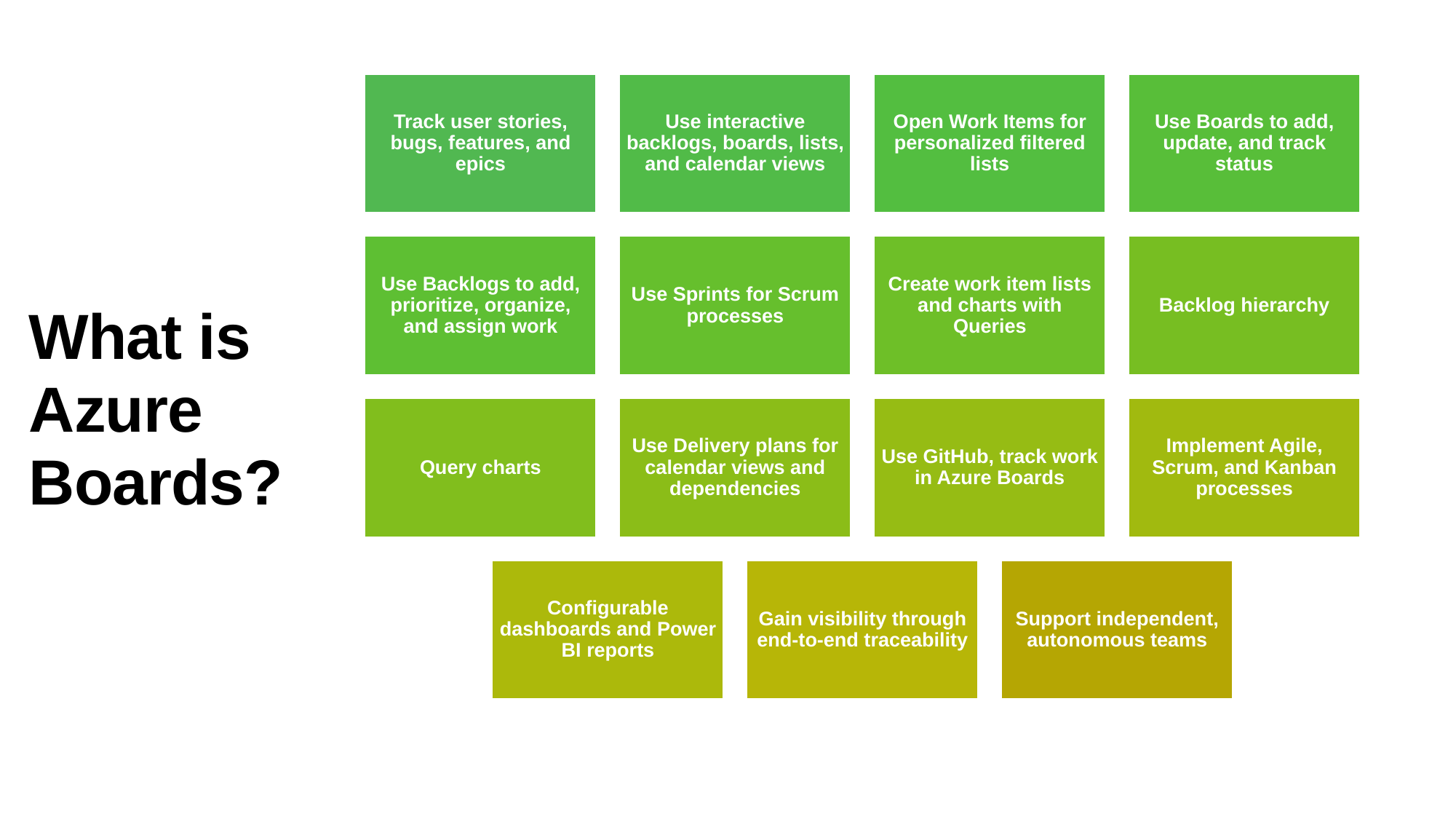

Track user stories, bugs, features, and epics
Use interactive backlogs, boards, lists, and calendar views
Open Work Items for personalized filtered lists
Use Boards to add, update, and track status
Use Backlogs to add, prioritize, organize, and assign work
Use Sprints for Scrum processes
Create work item lists and charts with Queries
Backlog hierarchy
Query charts
Use Delivery plans for calendar views and dependencies
Use GitHub, track work in Azure Boards
Implement Agile, Scrum, and Kanban processes
Configurable dashboards and Power BI reports
Gain visibility through end-to-end traceability
Support independent, autonomous teams
# What is Azure Boards?